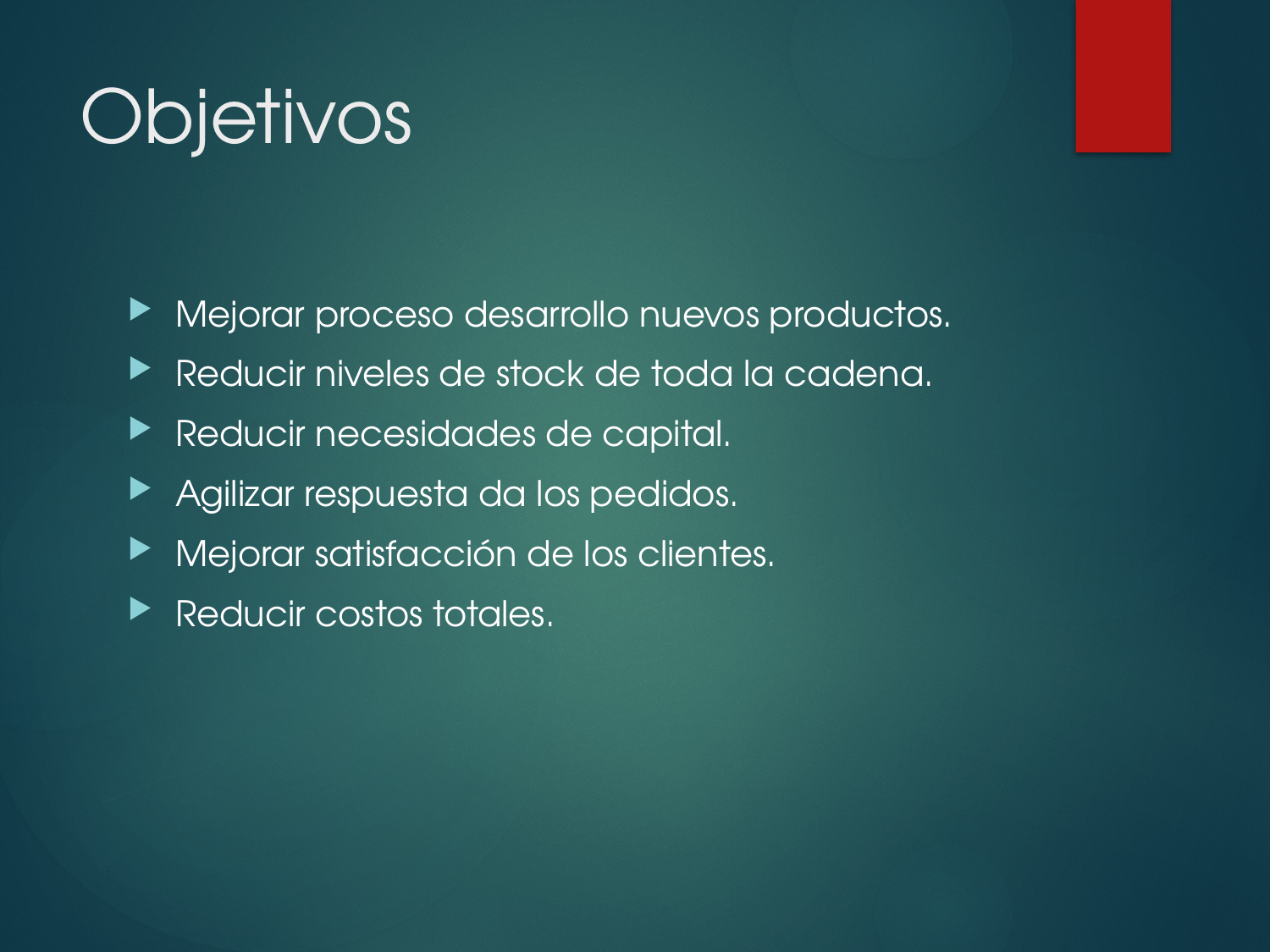

# Objetivos
Mejorar proceso desarrollo nuevos productos.
Reducir niveles de stock de toda la cadena.
Reducir necesidades de capital.
Agilizar respuesta da los pedidos.
Mejorar satisfacción de los clientes.
Reducir costos totales.